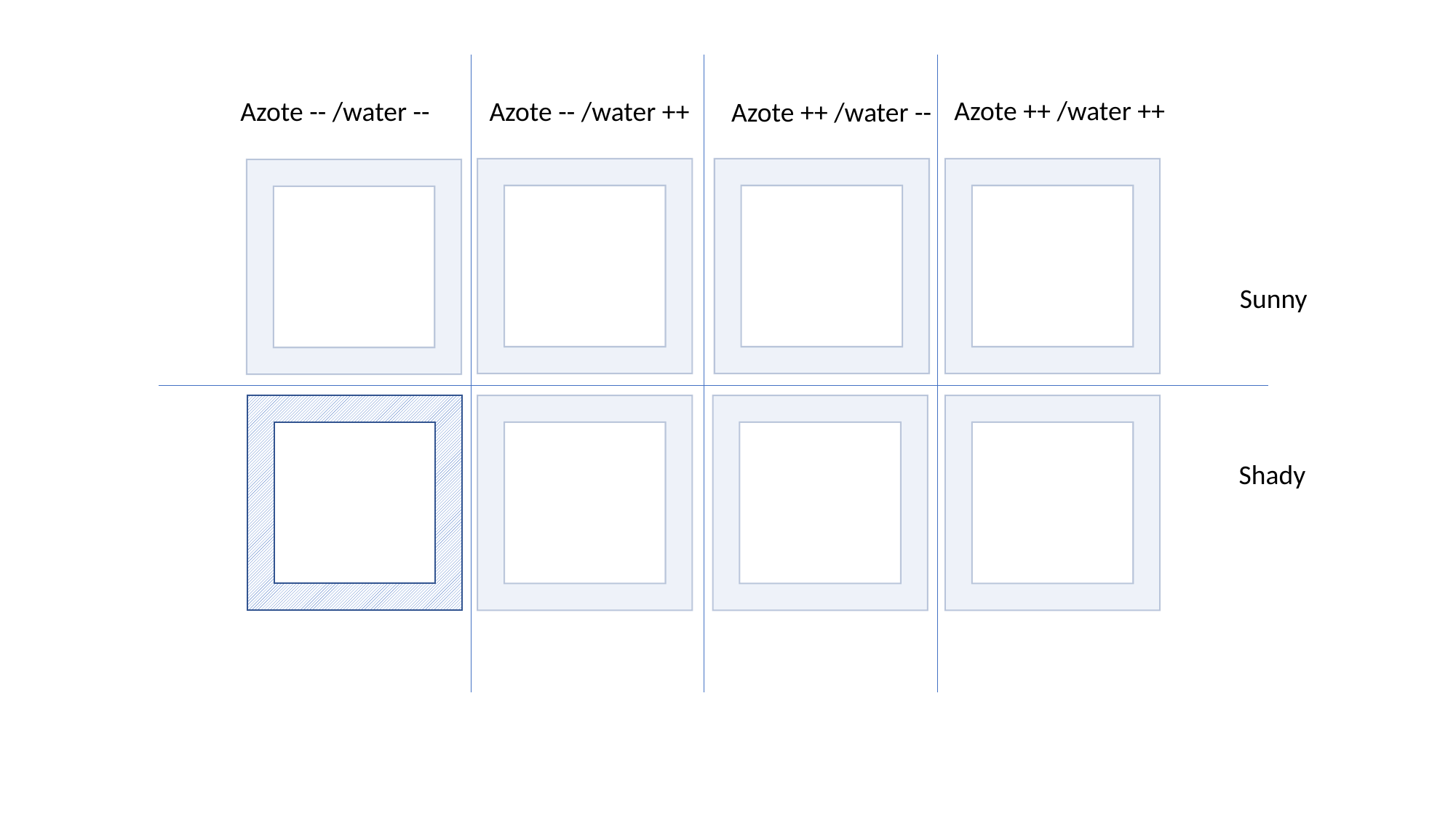

Azote ++ /water ++
Azote -- /water --
Azote -- /water ++
Azote ++ /water --

Sunny

Shady